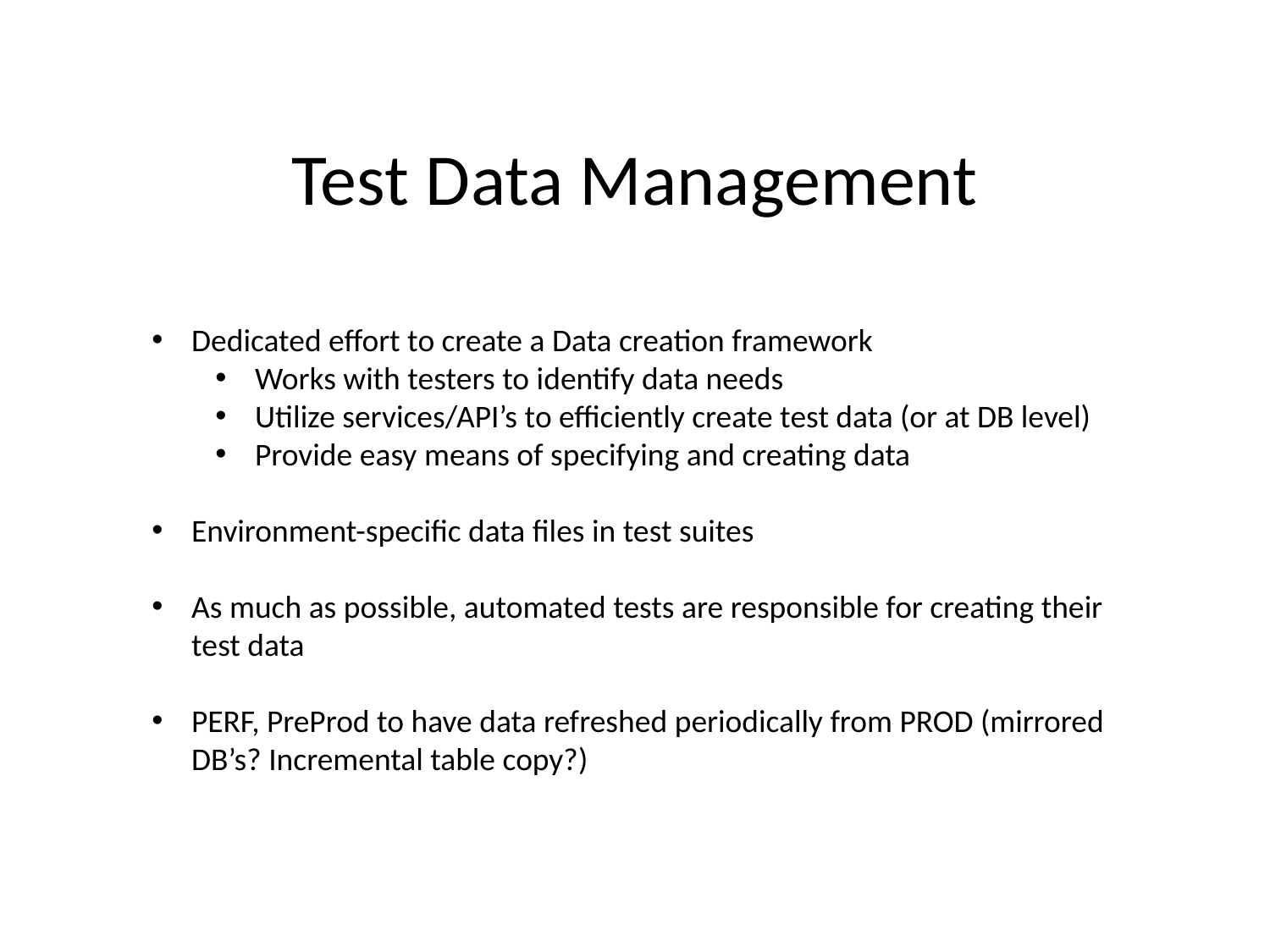

# Test Data Management
Dedicated effort to create a Data creation framework
Works with testers to identify data needs
Utilize services/API’s to efficiently create test data (or at DB level)
Provide easy means of specifying and creating data

Environment-specific data files in test suites

As much as possible, automated tests are responsible for creating their test data

PERF, PreProd to have data refreshed periodically from PROD (mirrored DB’s? Incremental table copy?)